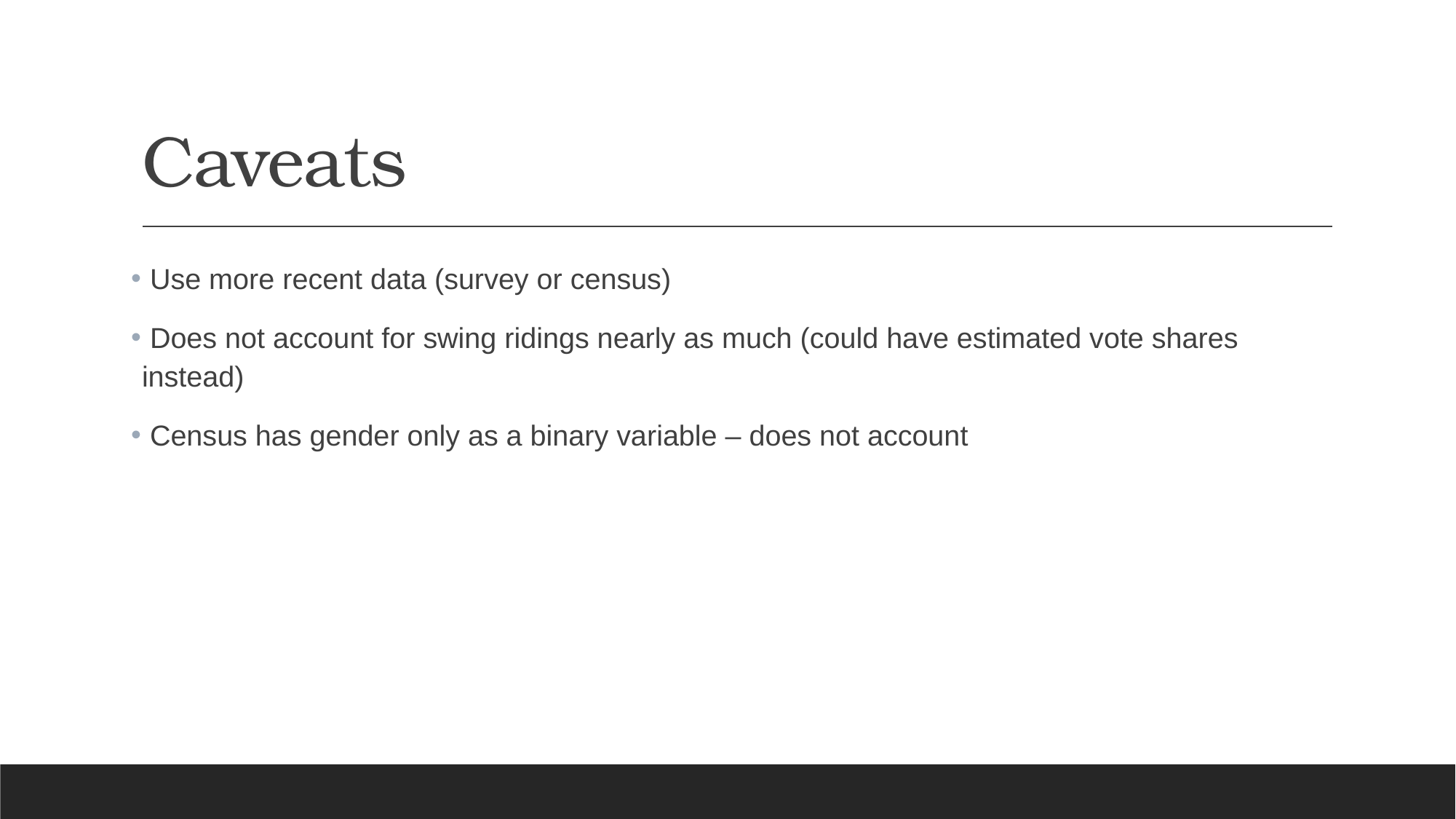

# Caveats
 Use more recent data (survey or census)
 Does not account for swing ridings nearly as much (could have estimated vote shares instead)
 Census has gender only as a binary variable – does not account